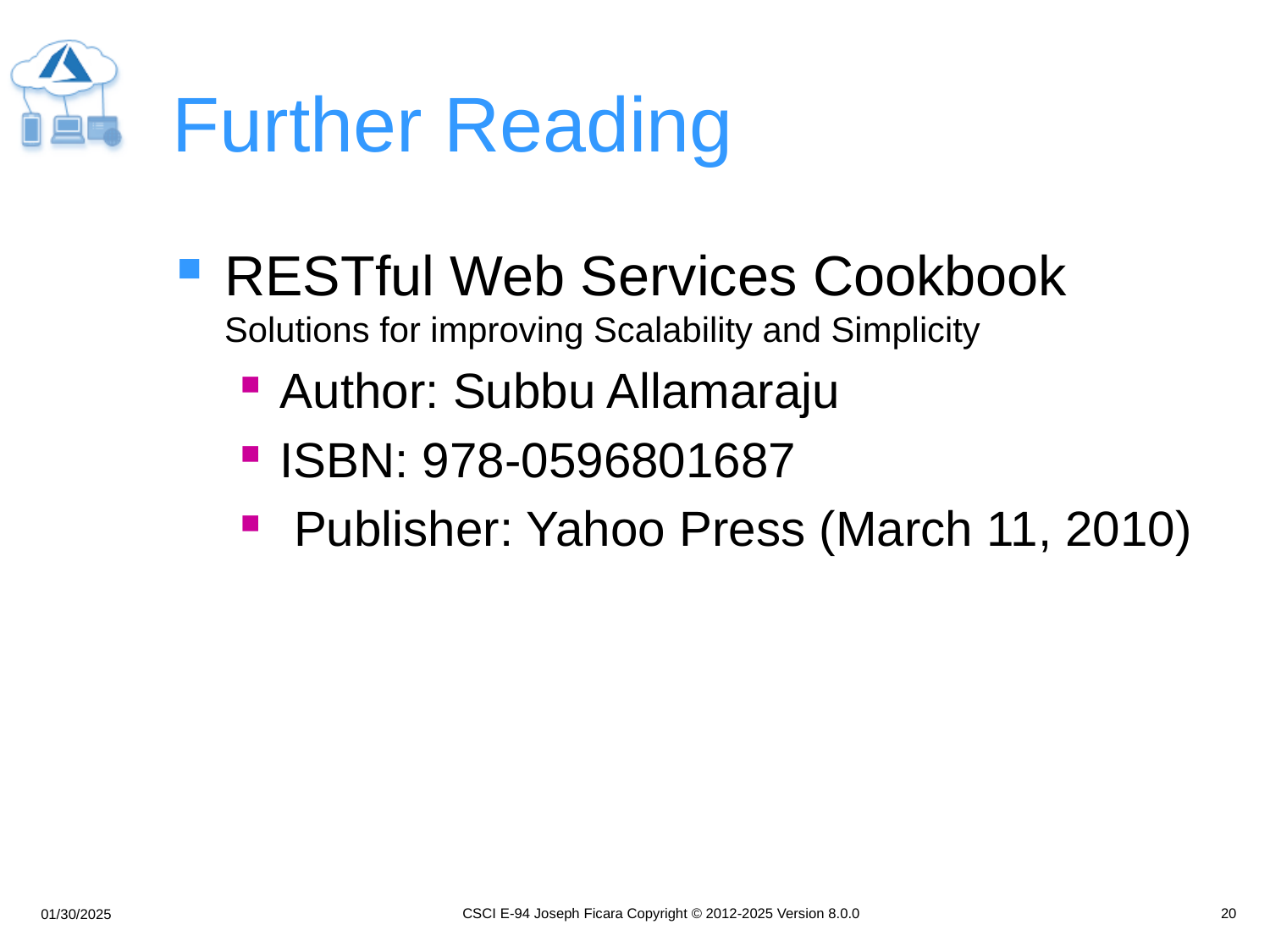

# Further Reading
RESTful Web Services Cookbook
Solutions for improving Scalability and Simplicity
Author: Subbu Allamaraju
ISBN: 978-0596801687
 Publisher: Yahoo Press (March 11, 2010)
CSCI E-94 Joseph Ficara Copyright © 2012-2025 Version 8.0.0
20
01/30/2025